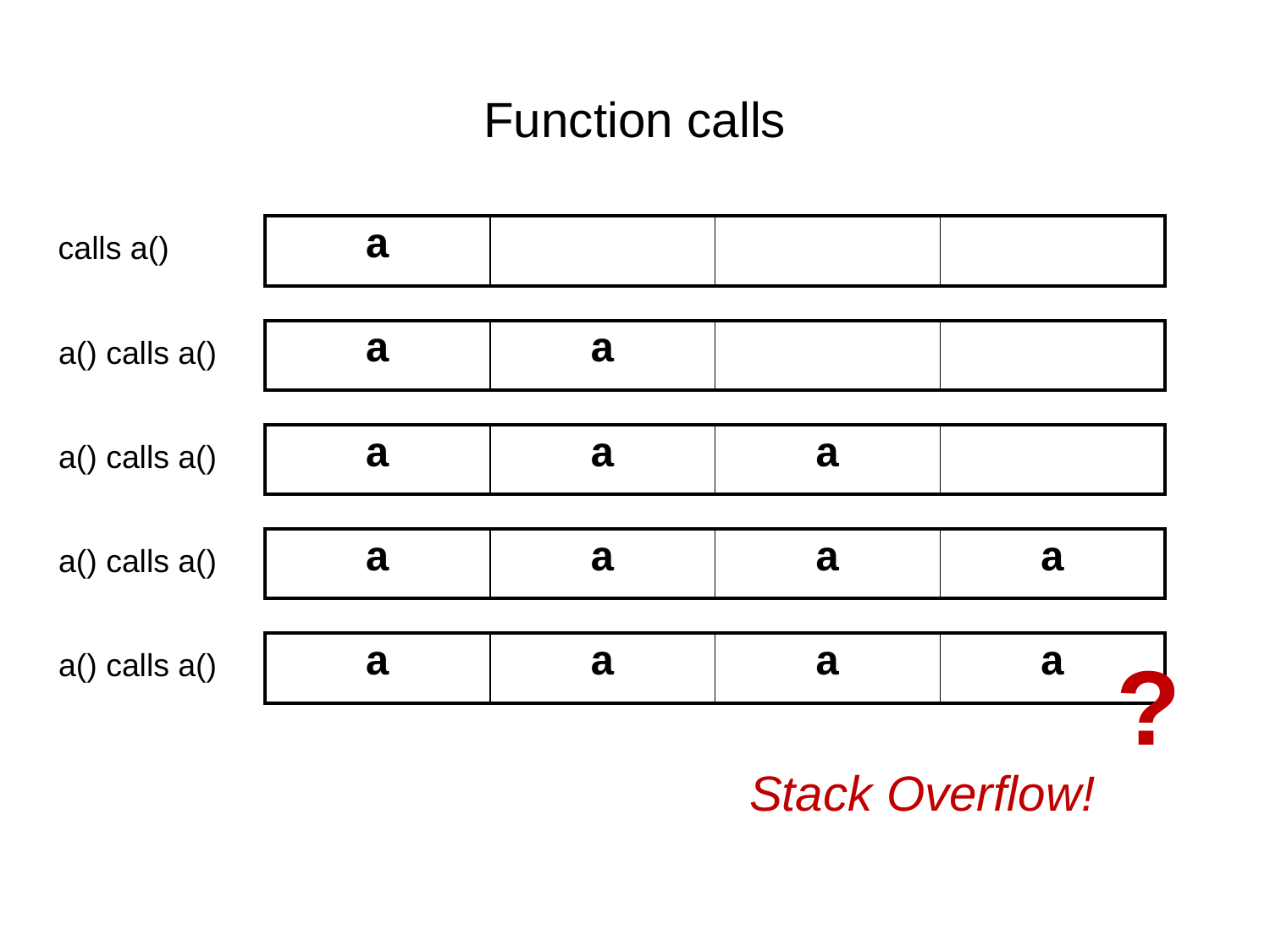

# Function calls
| a |  |  |  |
| --- | --- | --- | --- |
calls a()
| a | a |  |  |
| --- | --- | --- | --- |
a() calls a()
| a | a | a |  |
| --- | --- | --- | --- |
a() calls a()
| a | a | a | a |
| --- | --- | --- | --- |
a() calls a()
| a | a | a | a |
| --- | --- | --- | --- |
?
a() calls a()
Stack Overflow!